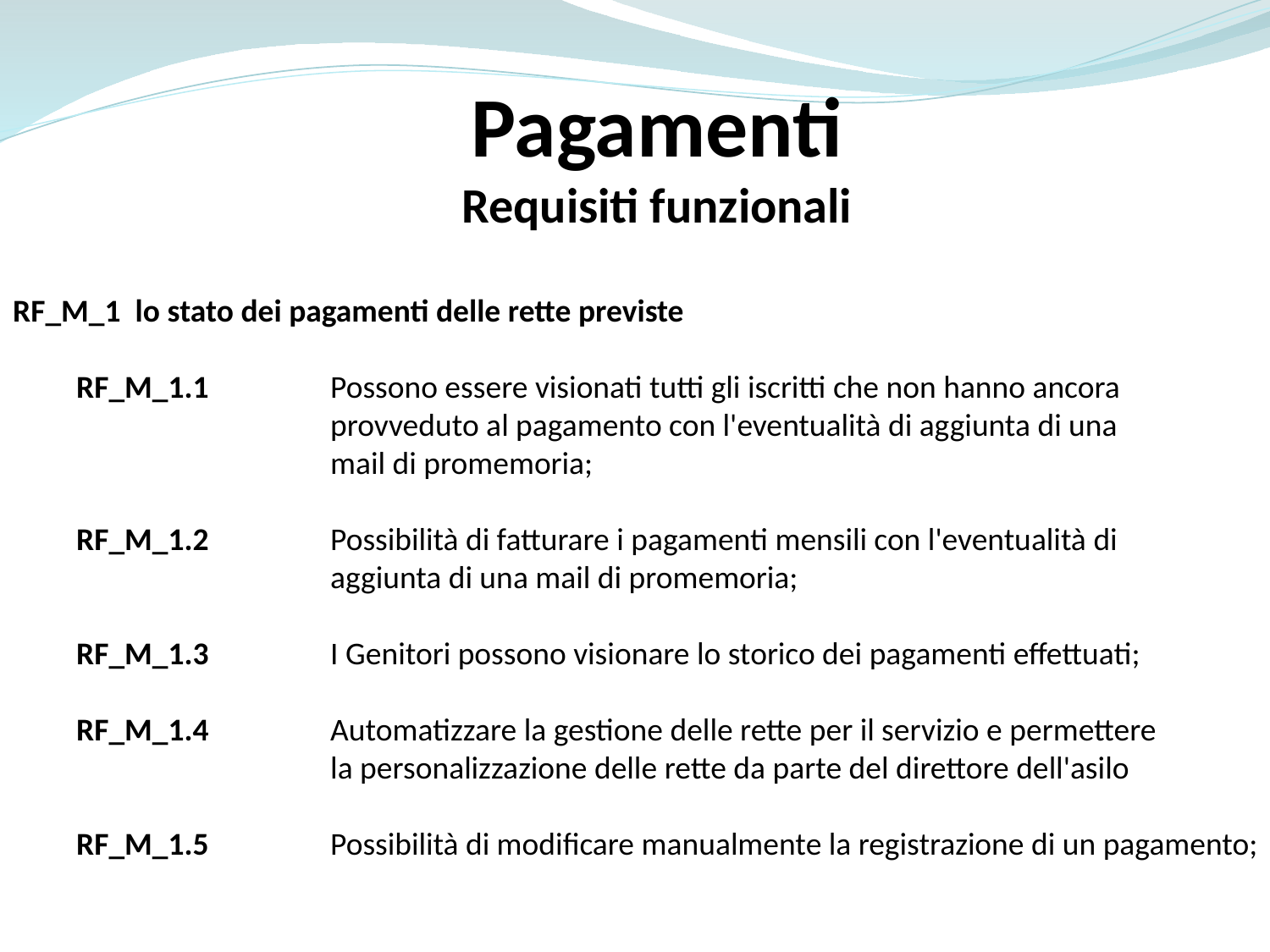

Pagamenti
Requisiti funzionali

RF_M_1  lo stato dei pagamenti delle rette previste

RF_M_1.1	Possono essere visionati tutti gli iscritti che non hanno ancora
		provveduto al pagamento con l'eventualità di aggiunta di una
		mail di promemoria;

RF_M_1.2	Possibilità di fatturare i pagamenti mensili con l'eventualità di
		aggiunta di una mail di promemoria;

RF_M_1.3	I Genitori possono visionare lo storico dei pagamenti effettuati;

RF_M_1.4	Automatizzare la gestione delle rette per il servizio e permettere
		la personalizzazione delle rette da parte del direttore dell'asilo

RF_M_1.5	Possibilità di modificare manualmente la registrazione di un pagamento;